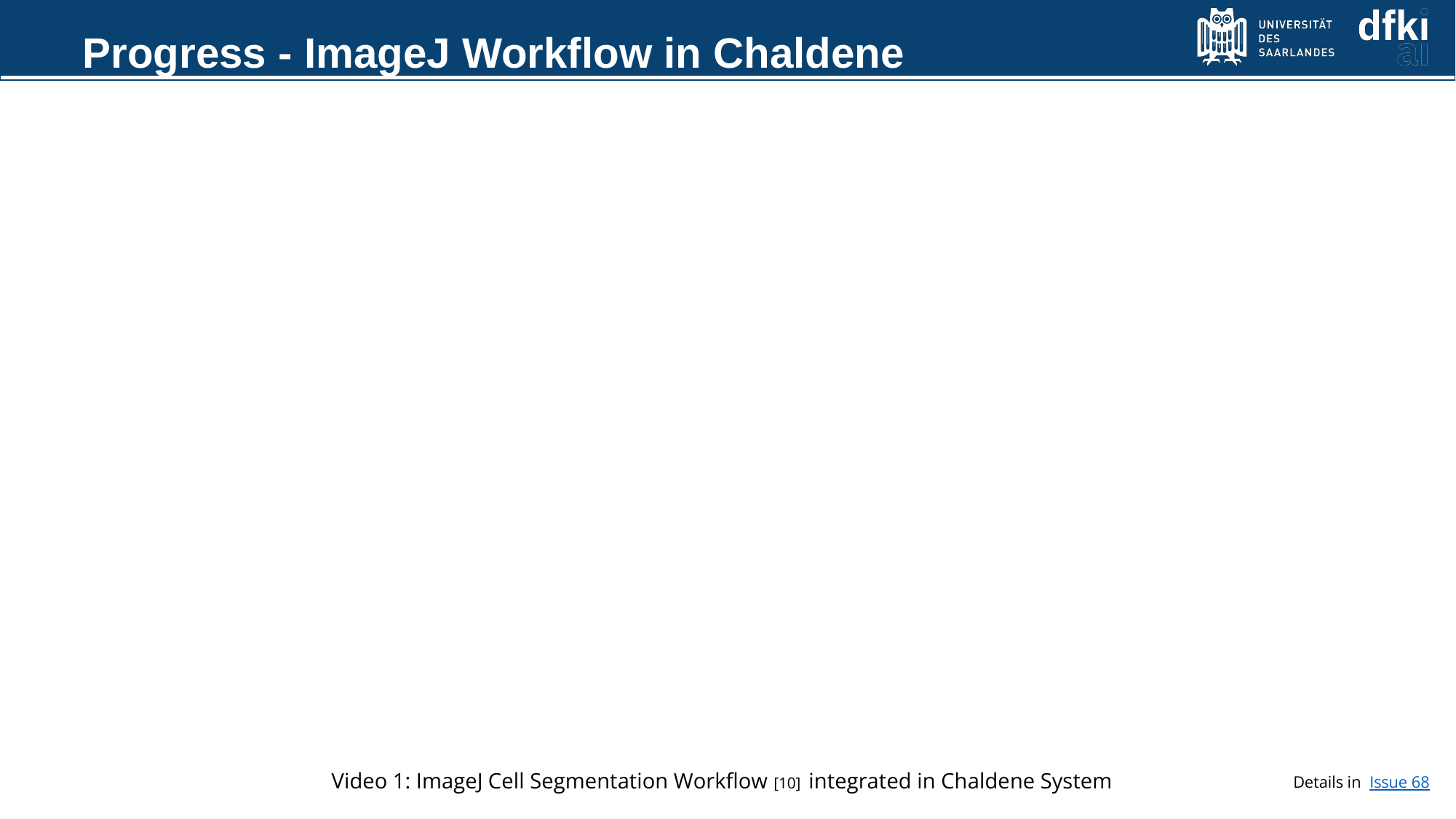

Progress - ImageJ Workflow in Chaldene
# Video 1: ImageJ Cell Segmentation Workflow [10]  integrated in Chaldene System
Details in  Issue 68